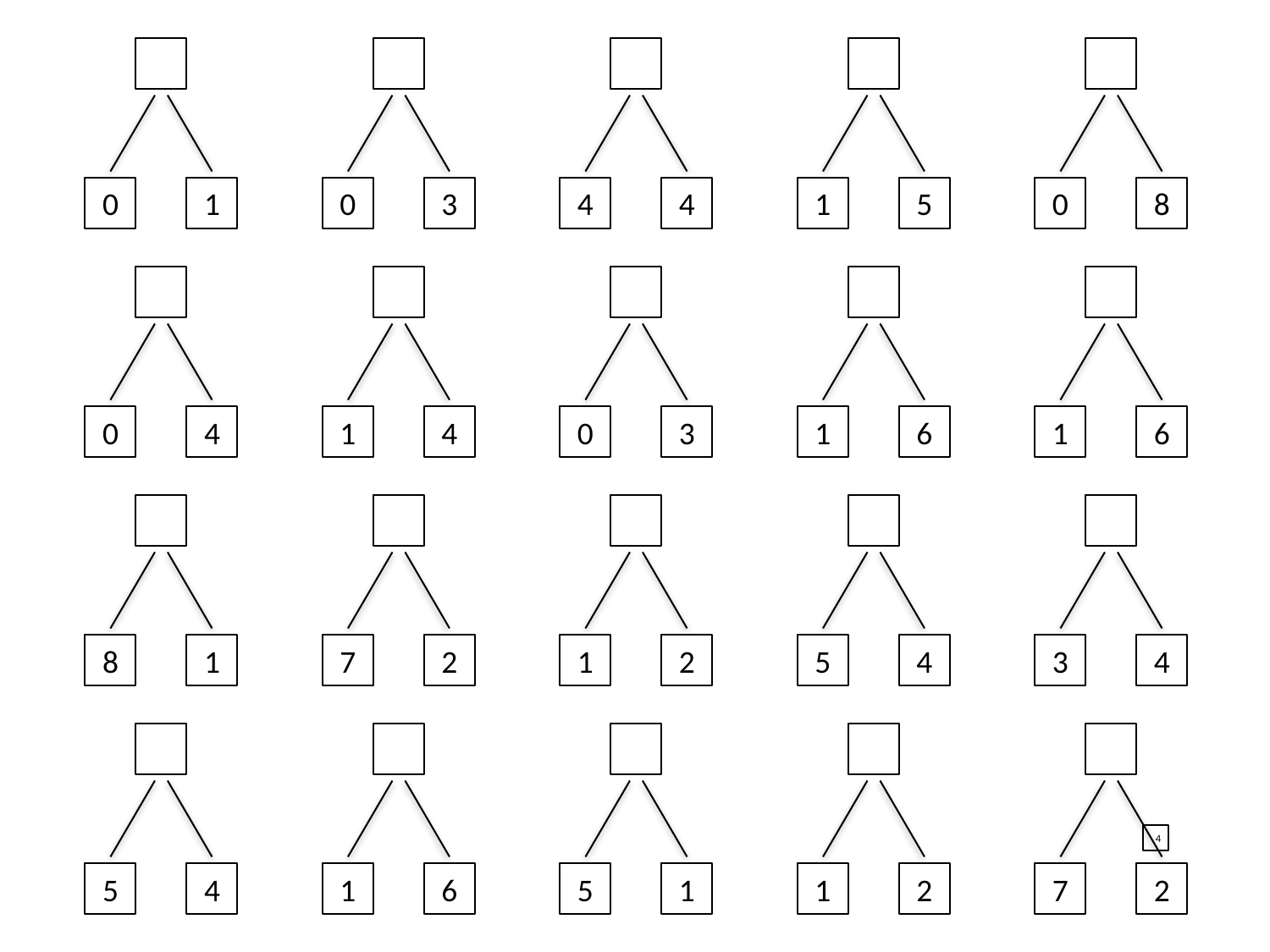

0
1
0
3
4
4
1
5
0
8

0
4
1
4
0
3
1
6
1
6

8
1
7
2
1
2
5
4
3
4

4
5
4
1
6
5
1
1
2
7
2